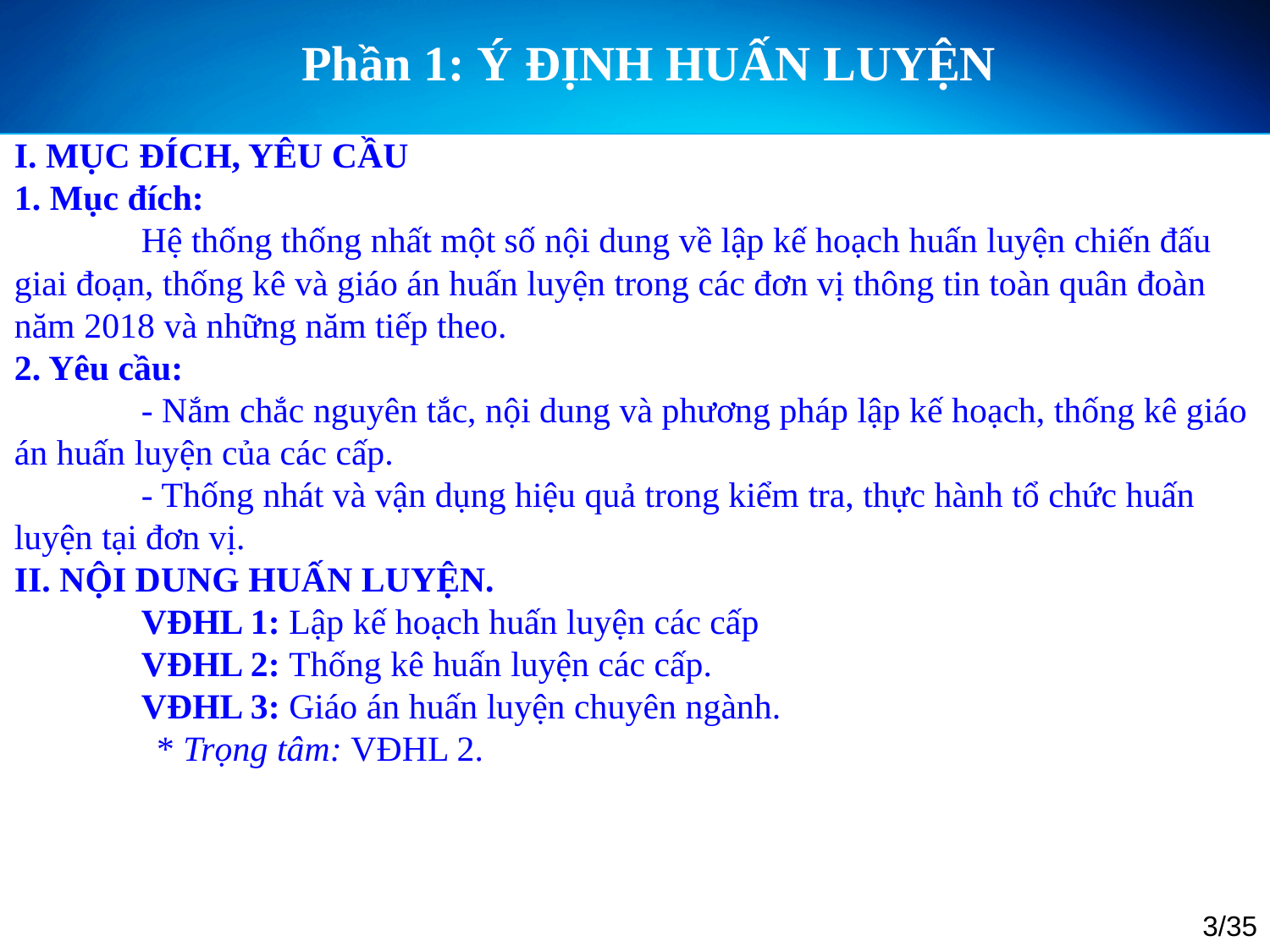

Phần 1: Ý ĐỊNH HUẤN LUYỆN
I. MỤC ĐÍCH, YÊU CẦU
1. Mục đích:
	Hệ thống thống nhất một số nội dung về lập kế hoạch huấn luyện chiến đấu giai đoạn, thống kê và giáo án huấn luyện trong các đơn vị thông tin toàn quân đoàn năm 2018 và những năm tiếp theo.
2. Yêu cầu:
	- Nắm chắc nguyên tắc, nội dung và phương pháp lập kế hoạch, thống kê giáo án huấn luyện của các cấp.
	- Thống nhát và vận dụng hiệu quả trong kiểm tra, thực hành tổ chức huấn luyện tại đơn vị.
II. NỘI DUNG HUẤN LUYỆN.
	VĐHL 1: Lập kế hoạch huấn luyện các cấp
	VĐHL 2: Thống kê huấn luyện các cấp.
	VĐHL 3: Giáo án huấn luyện chuyên ngành.
                * Trọng tâm: VĐHL 2.

3/35